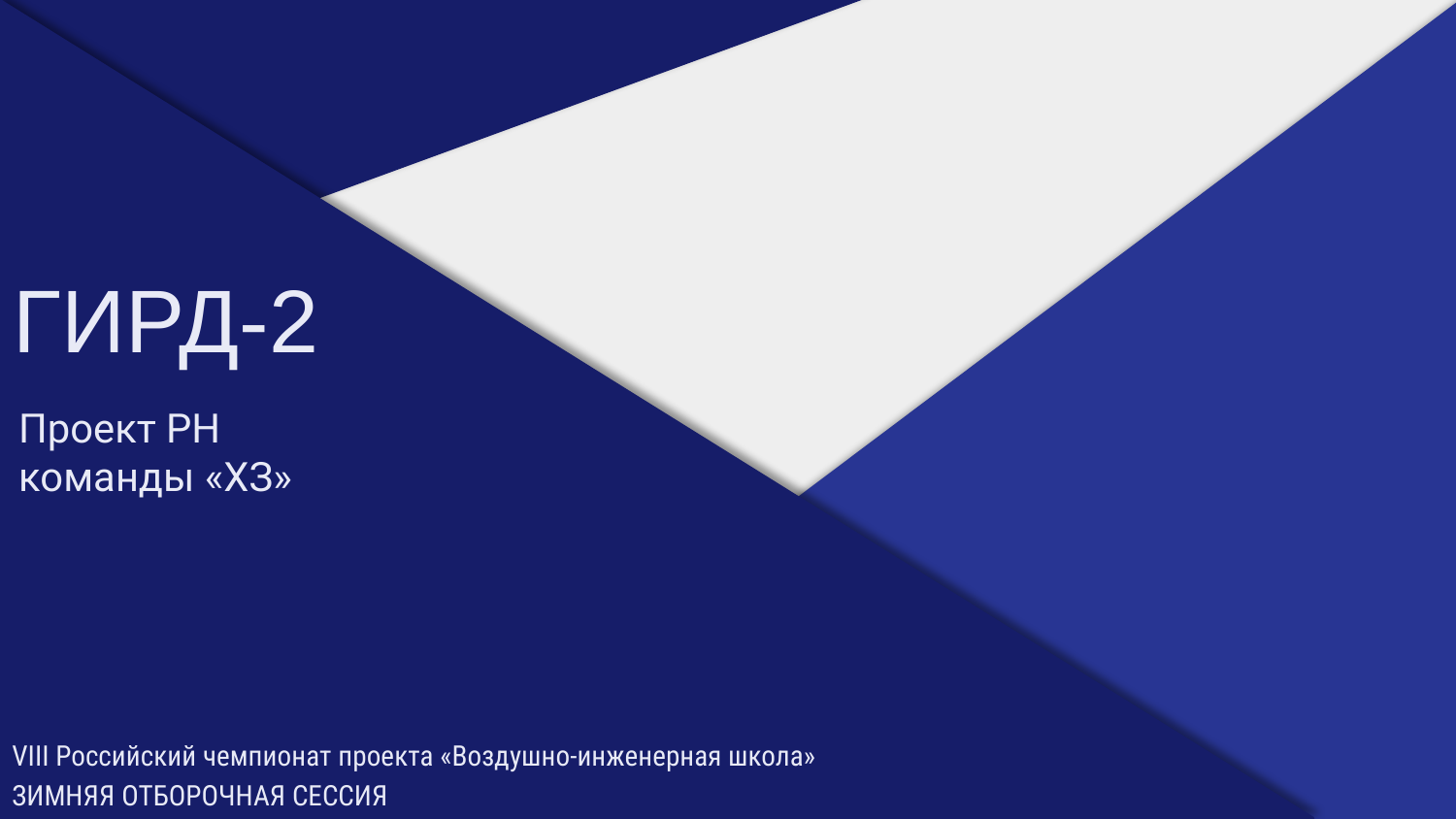

# ГИРД-2
Проект РН
команды «ХЗ»
VIII Российский чемпионат проекта «Воздушно-инженерная школа»
ЗИМНЯЯ ОТБОРОЧНАЯ СЕССИЯ